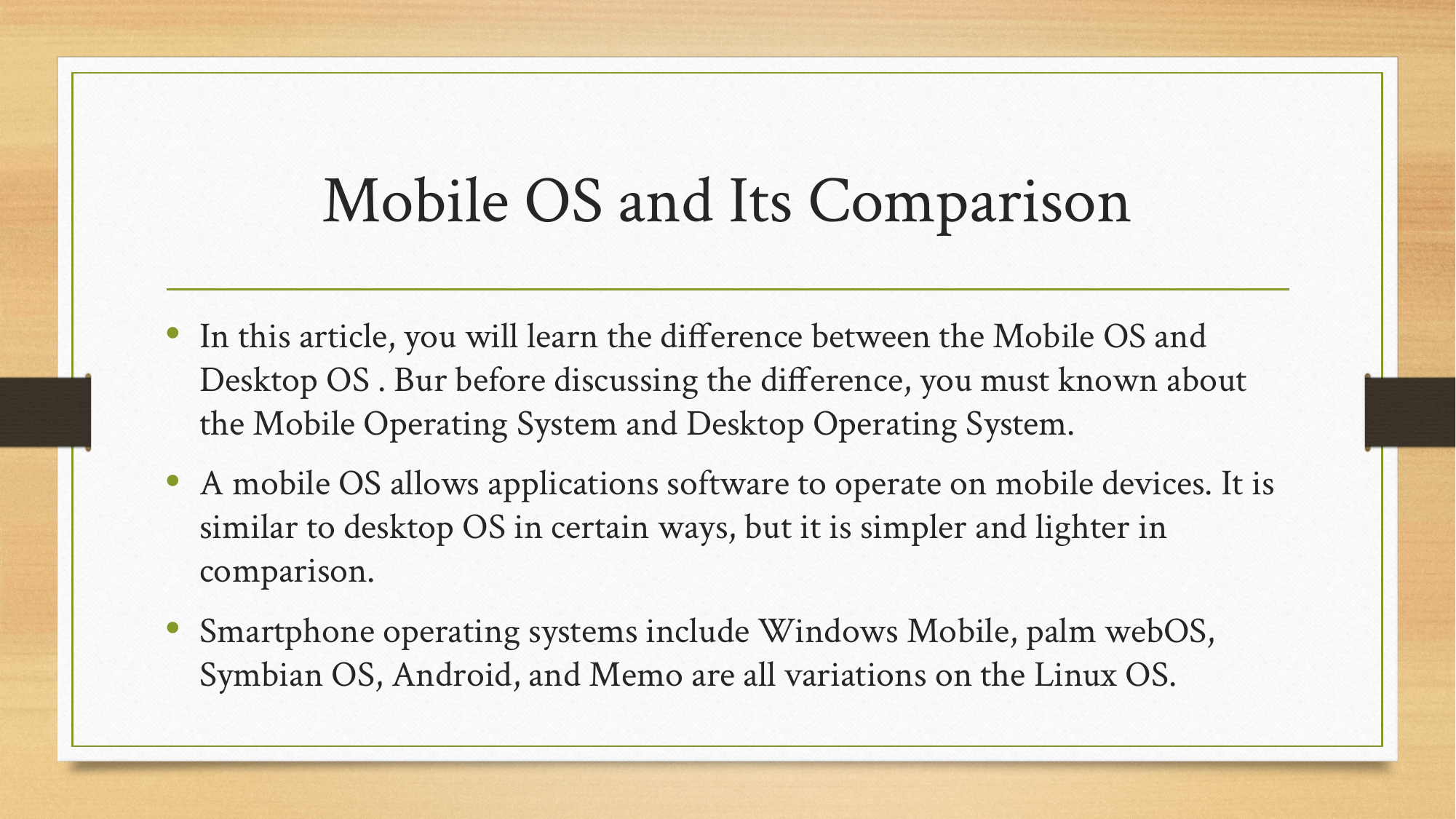

# Mobile OS and Its Comparison
In this article, you will learn the difference between the Mobile OS and Desktop OS . Bur before discussing the difference, you must known about the Mobile Operating System and Desktop Operating System.
A mobile OS allows applications software to operate on mobile devices. It is similar to desktop OS in certain ways, but it is simpler and lighter in comparison.
Smartphone operating systems include Windows Mobile, palm webOS, Symbian OS, Android, and Memo are all variations on the Linux OS.